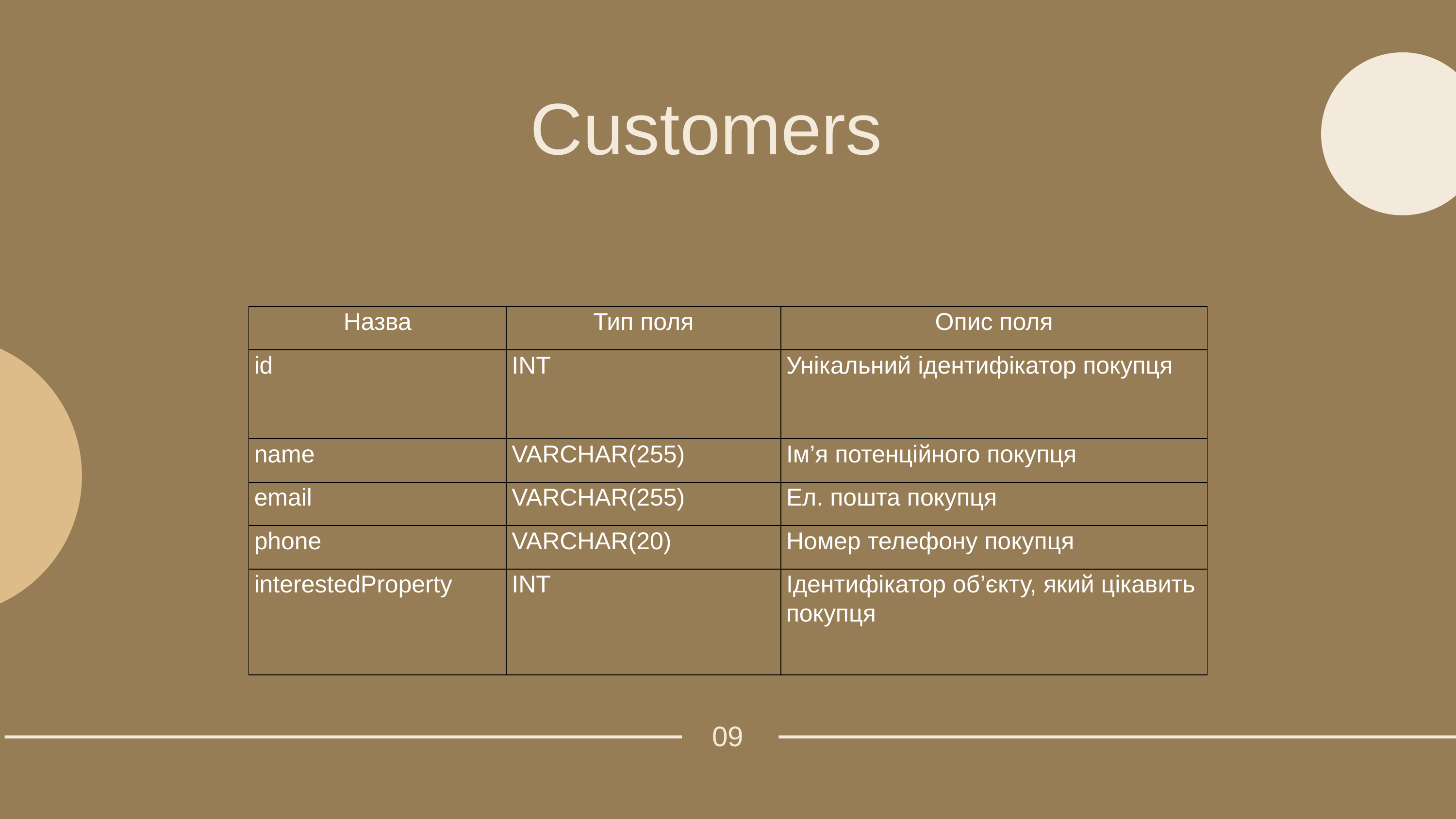

Customers
| Назва | Тип поля | Опис поля |
| --- | --- | --- |
| id | INT | Унікальний ідентифікатор покупця |
| name | VARCHAR(255) | Ім’я потенційного покупця |
| email | VARCHAR(255) | Ел. пошта покупця |
| phone | VARCHAR(20) | Номер телефону покупця |
| interestedProperty | INT | Ідентифікатор об’єкту, який цікавить покупця |

09